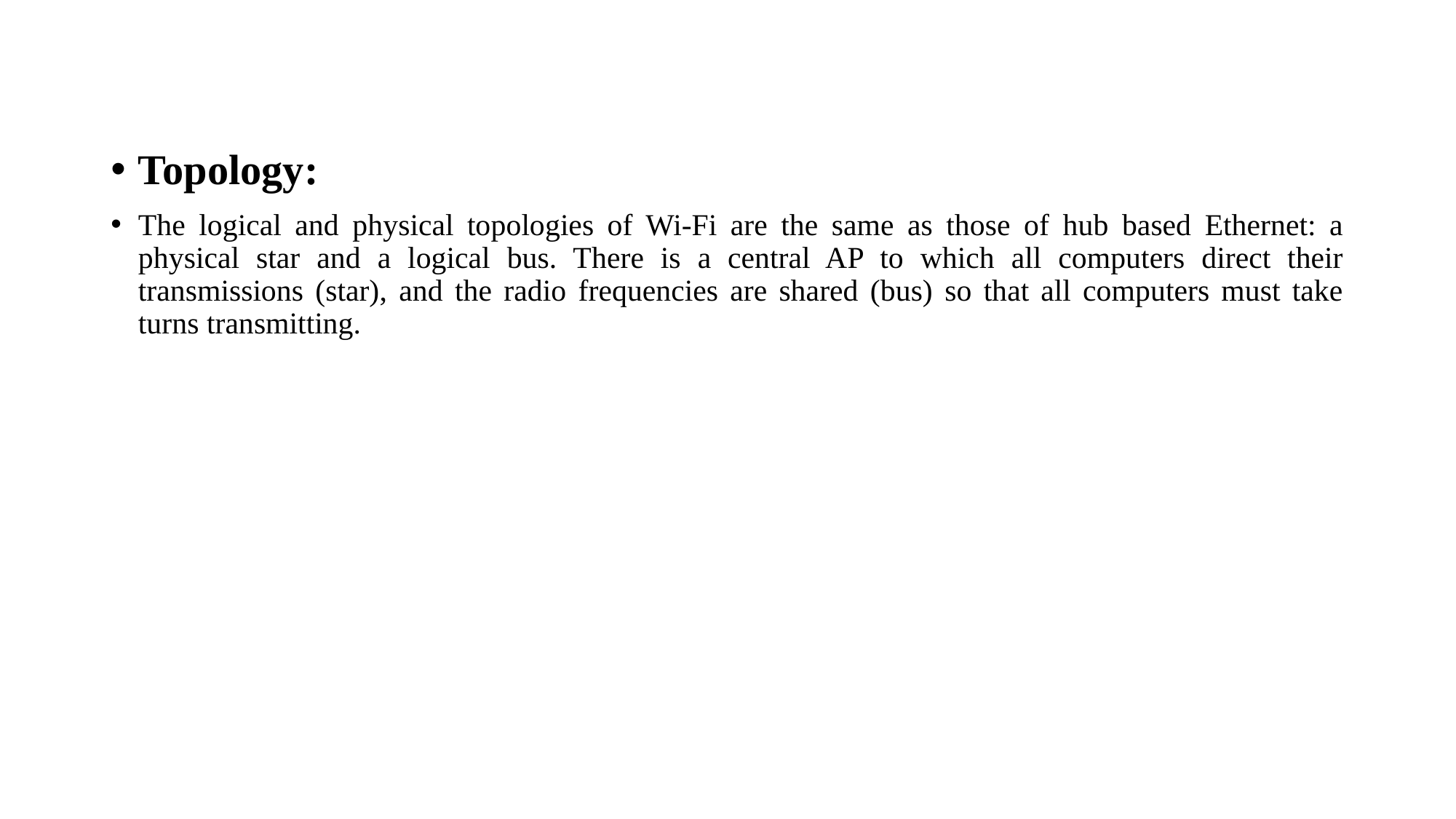

#
Topology:
The logical and physical topologies of Wi-Fi are the same as those of hub based Ethernet: a physical star and a logical bus. There is a central AP to which all computers direct their transmissions (star), and the radio frequencies are shared (bus) so that all computers must take turns transmitting.